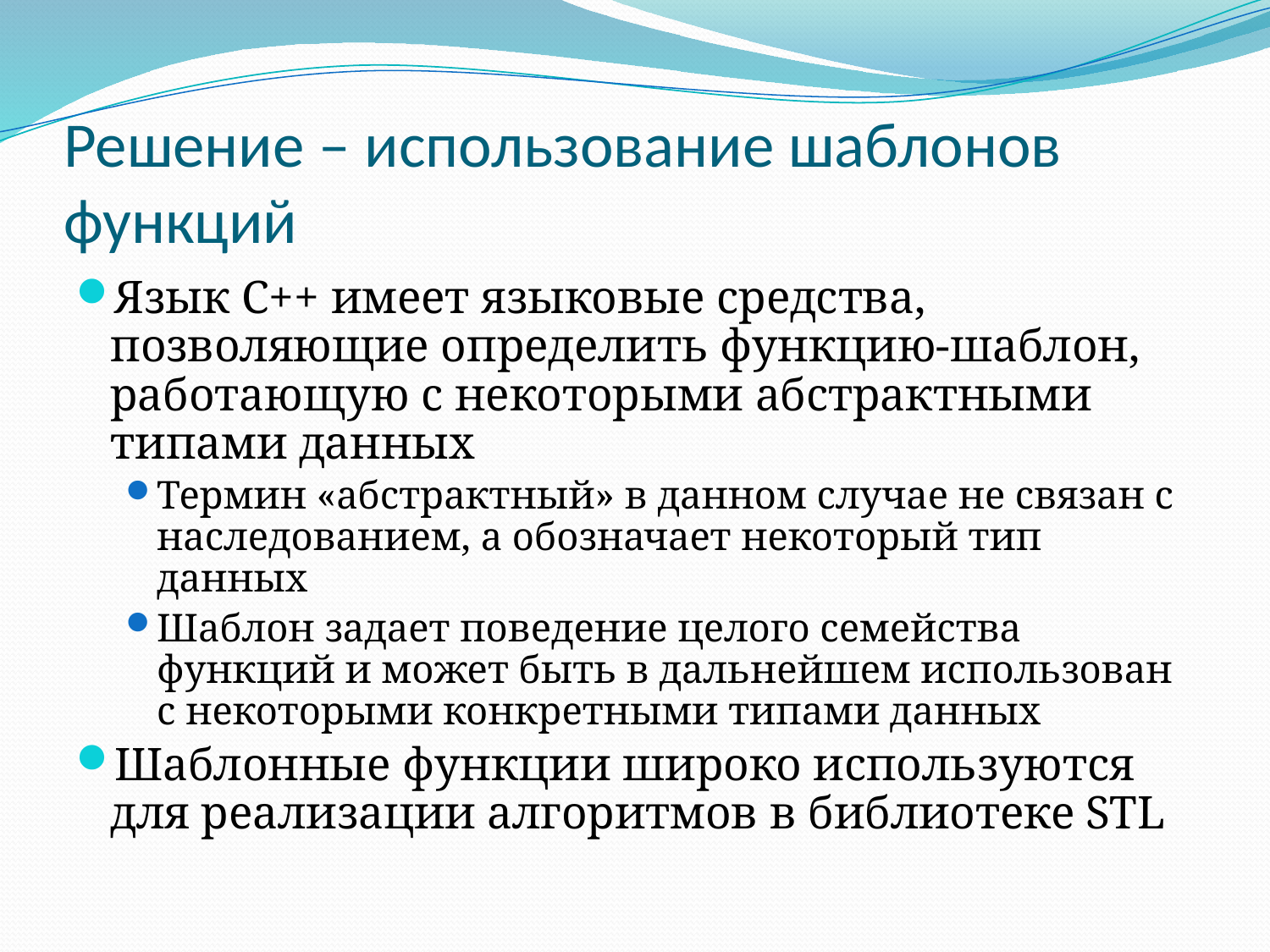

# Решение – использование шаблонов функций
Язык C++ имеет языковые средства, позволяющие определить функцию-шаблон, работающую с некоторыми абстрактными типами данных
Термин «абстрактный» в данном случае не связан с наследованием, а обозначает некоторый тип данных
Шаблон задает поведение целого семейства функций и может быть в дальнейшем использован с некоторыми конкретными типами данных
Шаблонные функции широко используются для реализации алгоритмов в библиотеке STL